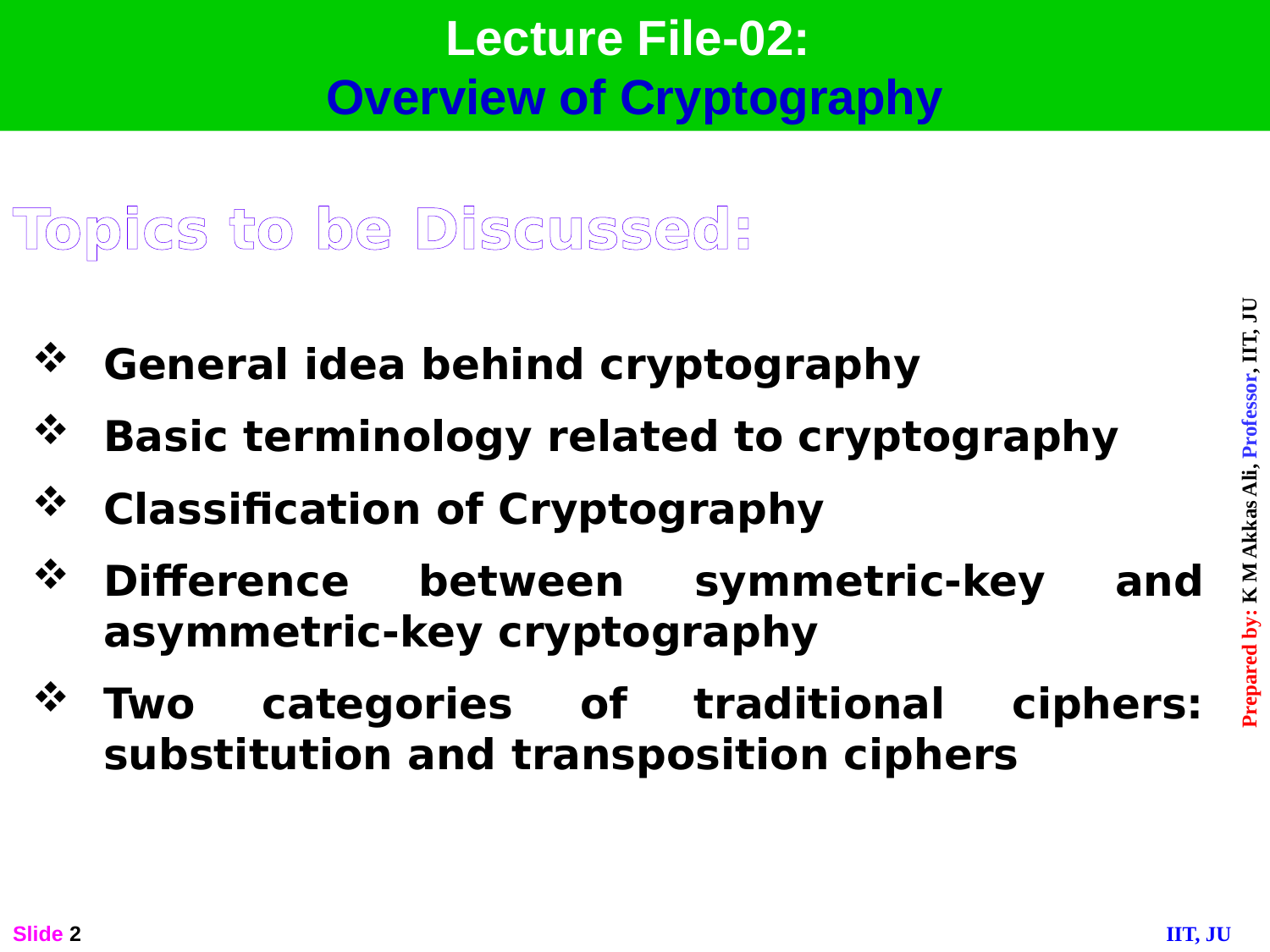

Lecture File-02:
Overview of Cryptography
Topics to be Discussed:
General idea behind cryptography
Basic terminology related to cryptography
Classification of Cryptography
Difference between symmetric-key and asymmetric-key cryptography
Two categories of traditional ciphers: substitution and transposition ciphers
Slide 2